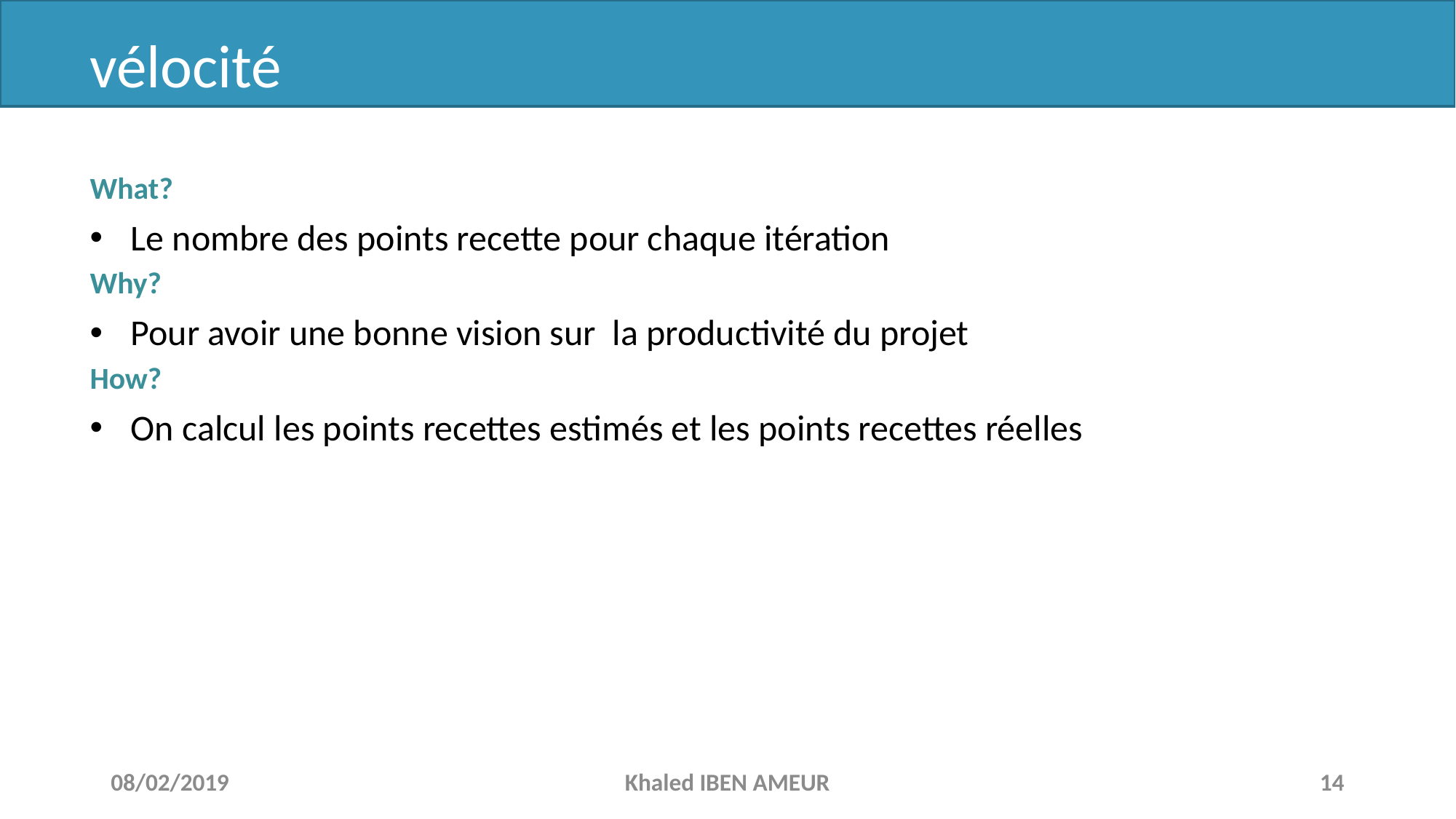

# vélocité
What?
Le nombre des points recette pour chaque itération
Why?
Pour avoir une bonne vision sur  la productivité du projet
How?
On calcul les points recettes estimés et les points recettes réelles
08/02/2019
Khaled IBEN AMEUR
14